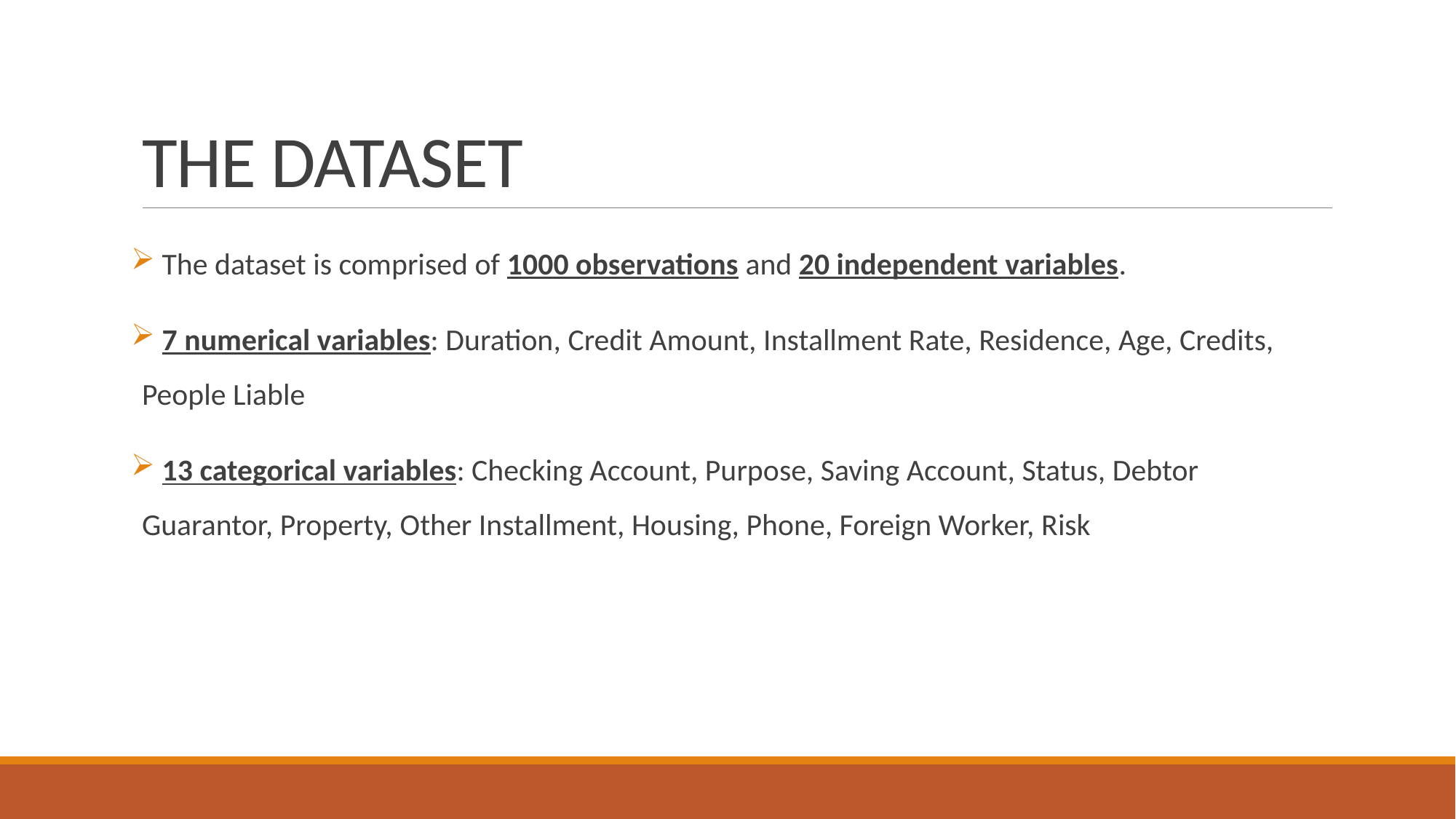

# THE DATASET
 The dataset is comprised of 1000 observations and 20 independent variables.
 7 numerical variables: Duration, Credit Amount, Installment Rate, Residence, Age, Credits, People Liable
 13 categorical variables: Checking Account, Purpose, Saving Account, Status, Debtor Guarantor, Property, Other Installment, Housing, Phone, Foreign Worker, Risk